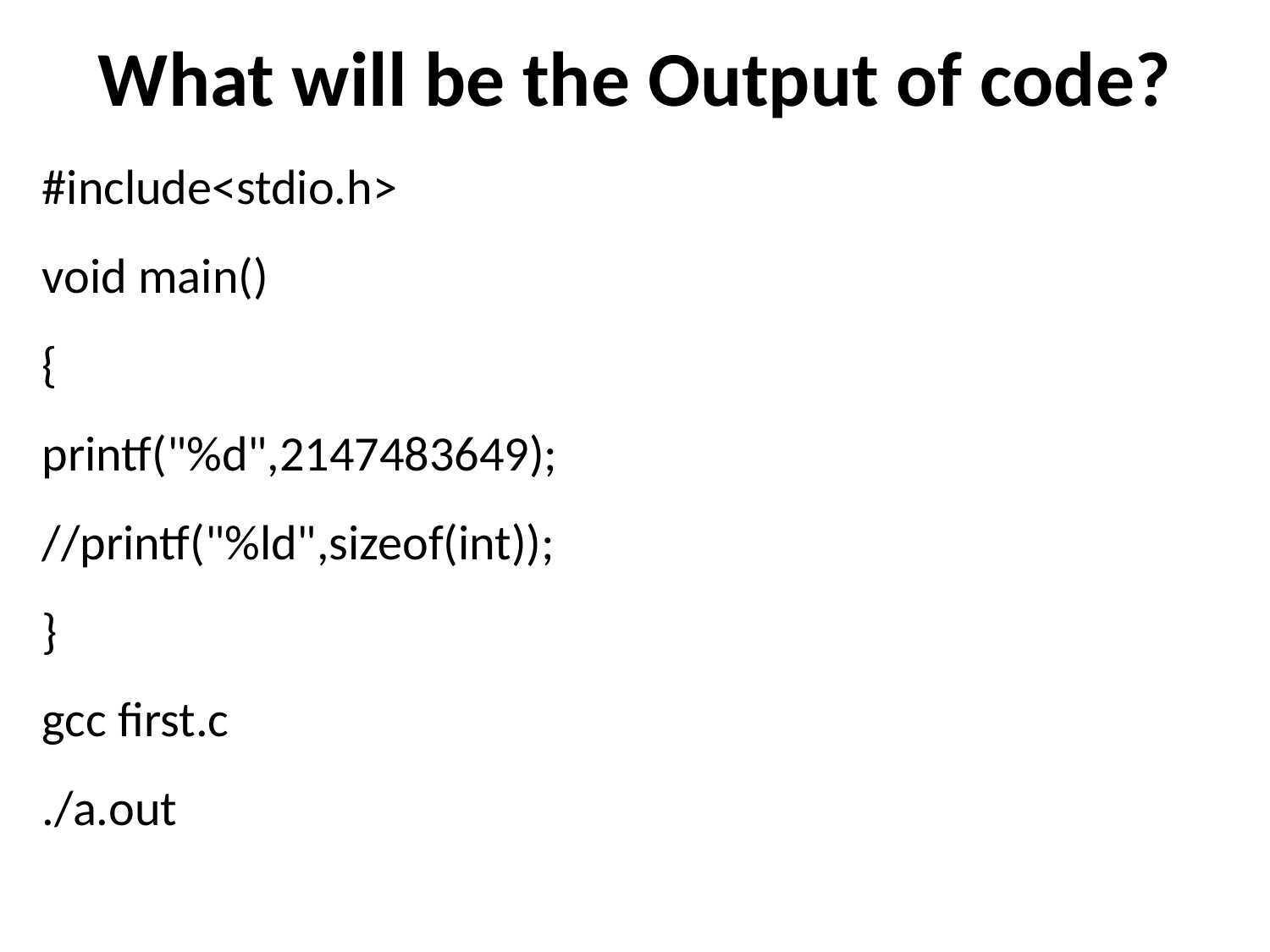

# What will be the Output of code?
#include<stdio.h>
void main()
{
printf("%d",2147483649);
//printf("%ld",sizeof(int));
}
gcc first.c
./a.out